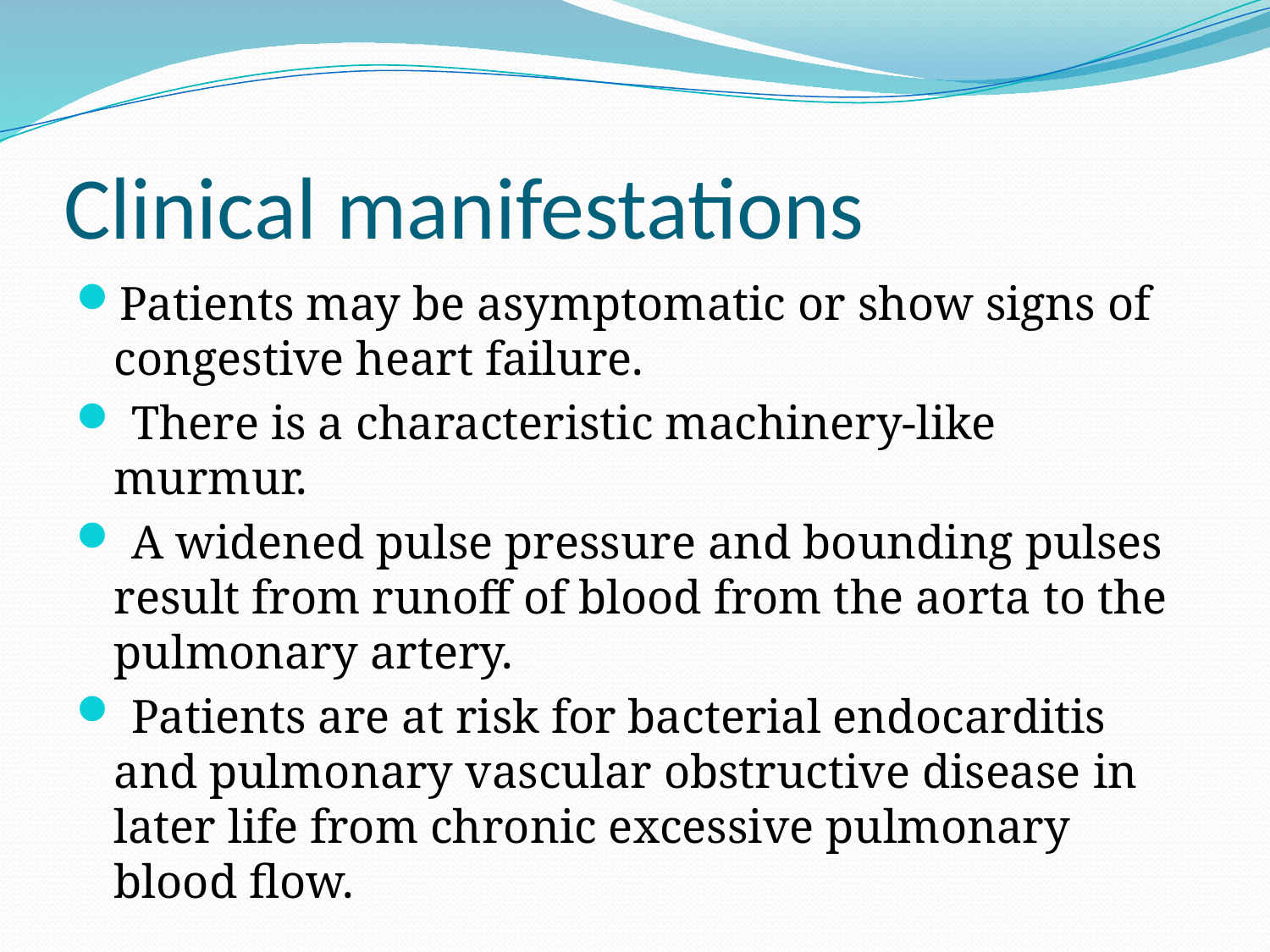

# Clinical manifestations
Patients may be asymptomatic or show signs of congestive heart failure.
 There is a characteristic machinery-like murmur.
 A widened pulse pressure and bounding pulses result from runoff of blood from the aorta to the pulmonary artery.
 Patients are at risk for bacterial endocarditis and pulmonary vascular obstructive disease in later life from chronic excessive pulmonary blood flow.